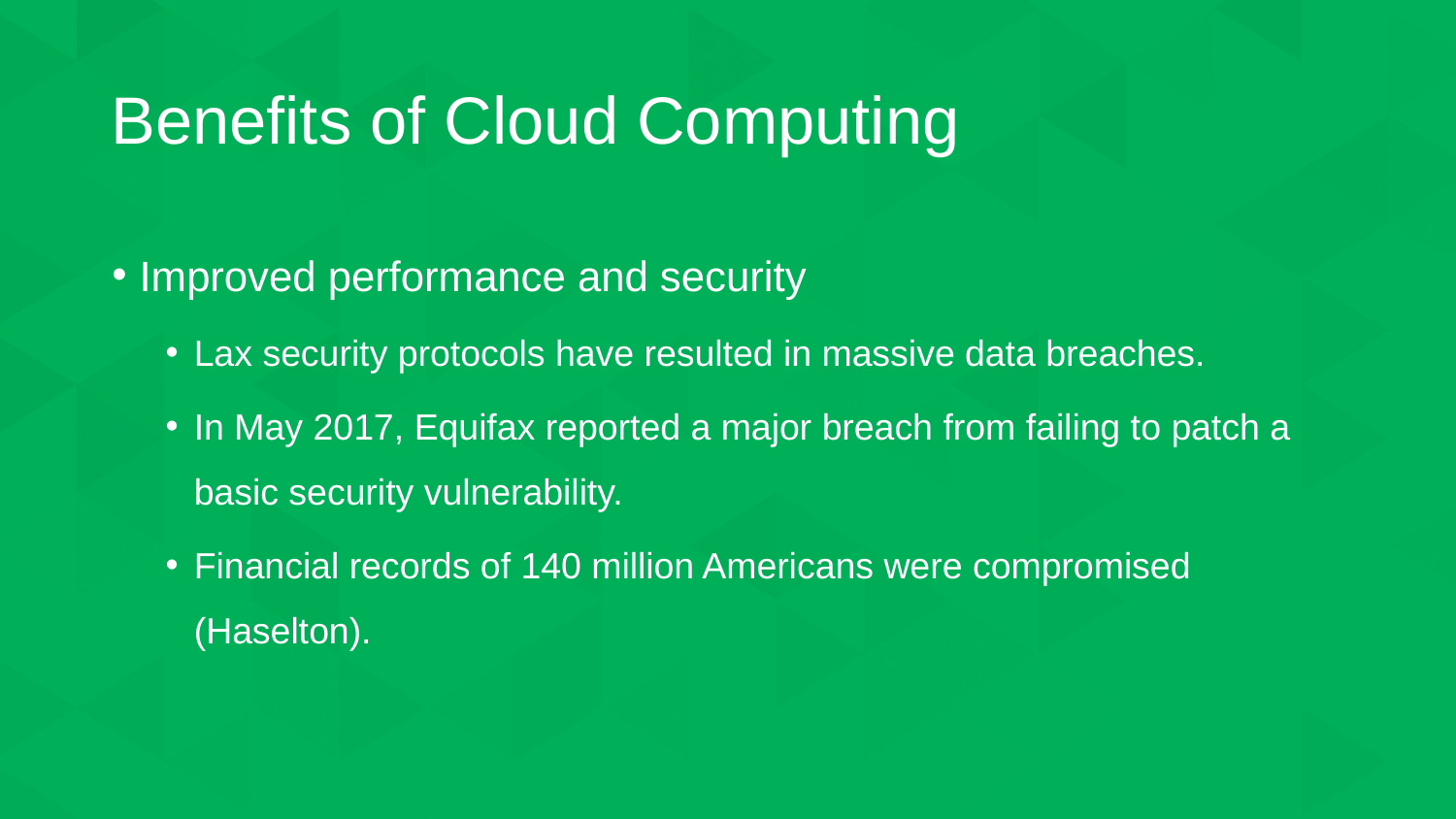

# Benefits of Cloud Computing
Improved performance and security
Lax security protocols have resulted in massive data breaches.
In May 2017, Equifax reported a major breach from failing to patch a basic security vulnerability.
Financial records of 140 million Americans were compromised (Haselton).